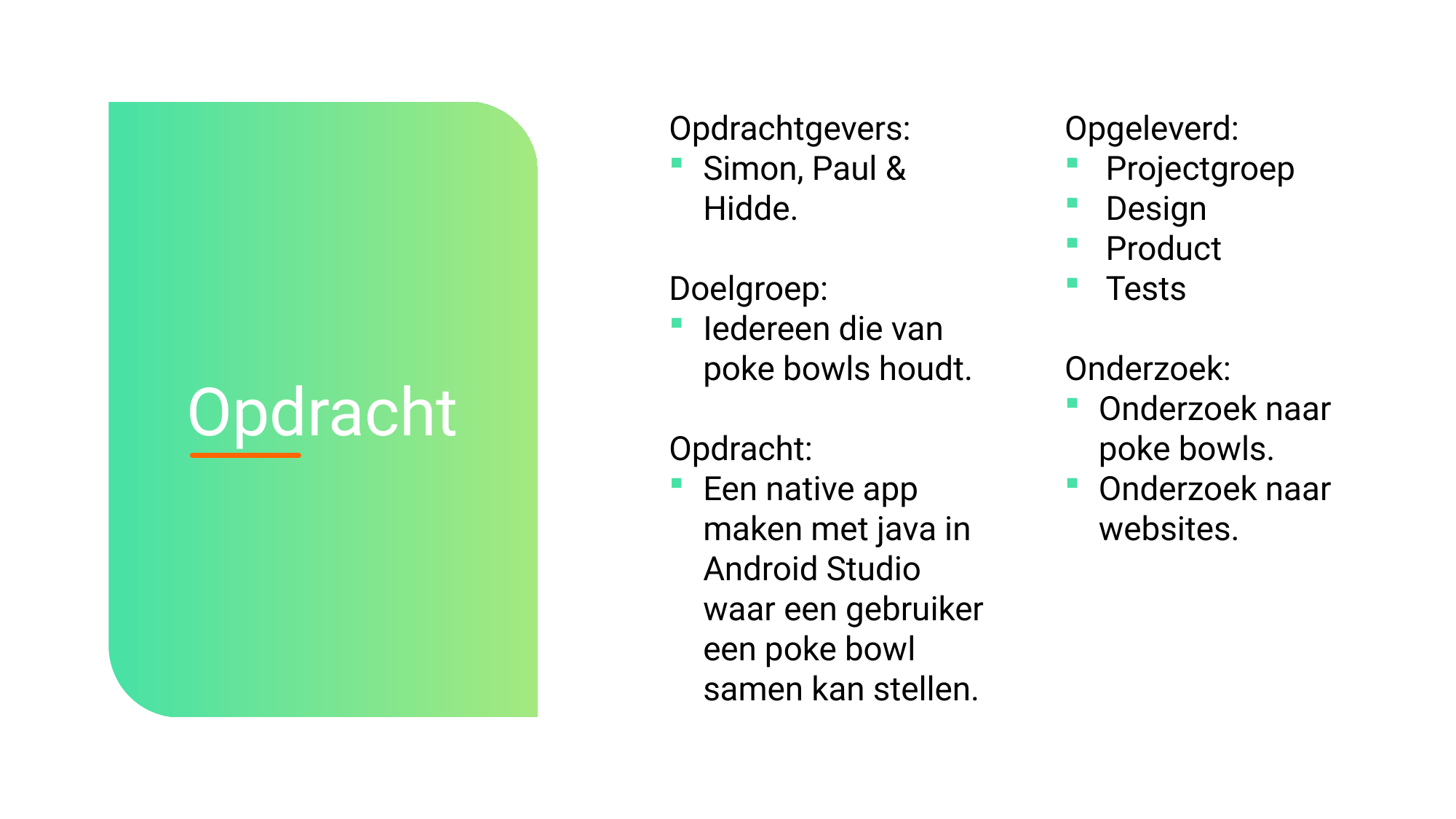

Opdrachtgevers:
Simon, Paul & Hidde.

Doelgroep:
Iedereen die van poke bowls houdt.

Opdracht:
Een native app maken met java in Android Studio waar een gebruiker een poke bowl samen kan stellen.

Opgeleverd:
Projectgroep
Design
Product
Tests

Onderzoek:
Onderzoek naar poke bowls.
Onderzoek naar websites.

Opdracht